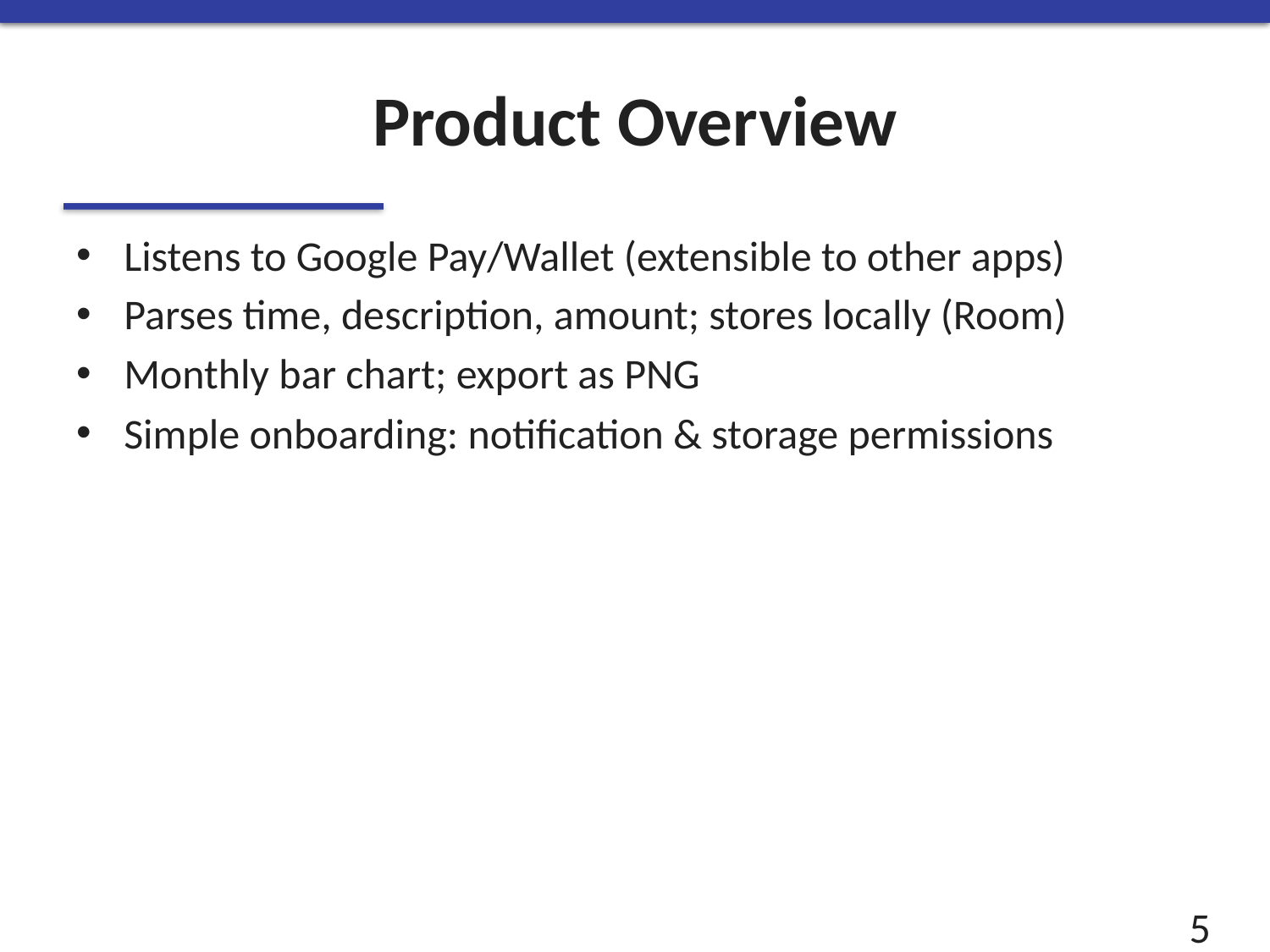

# Product Overview

Listens to Google Pay/Wallet (extensible to other apps)
Parses time, description, amount; stores locally (Room)
Monthly bar chart; export as PNG
Simple onboarding: notification & storage permissions
5